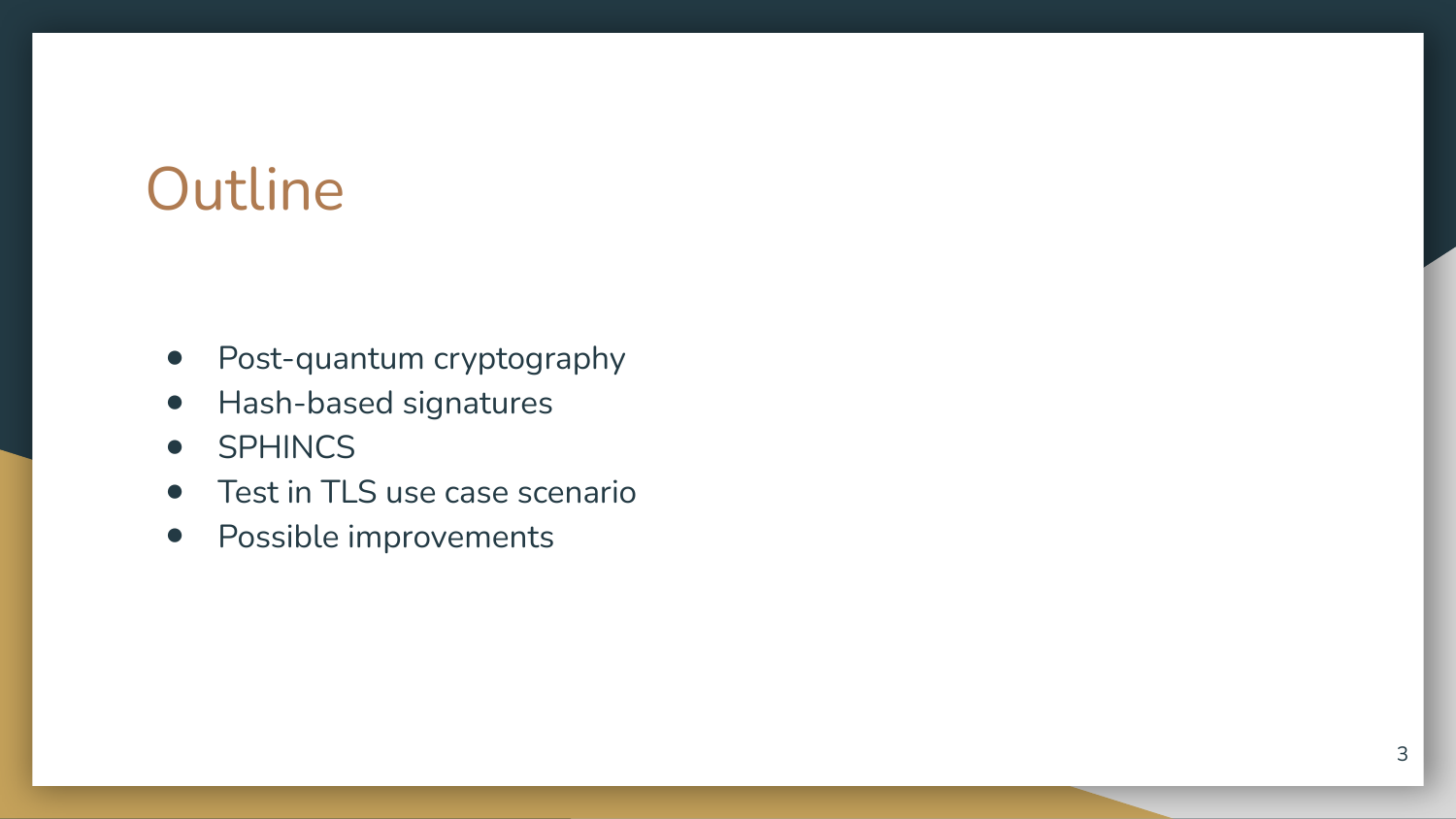

# Outline
Post-quantum cryptography
Hash-based signatures
SPHINCS
Test in TLS use case scenario
Possible improvements
3